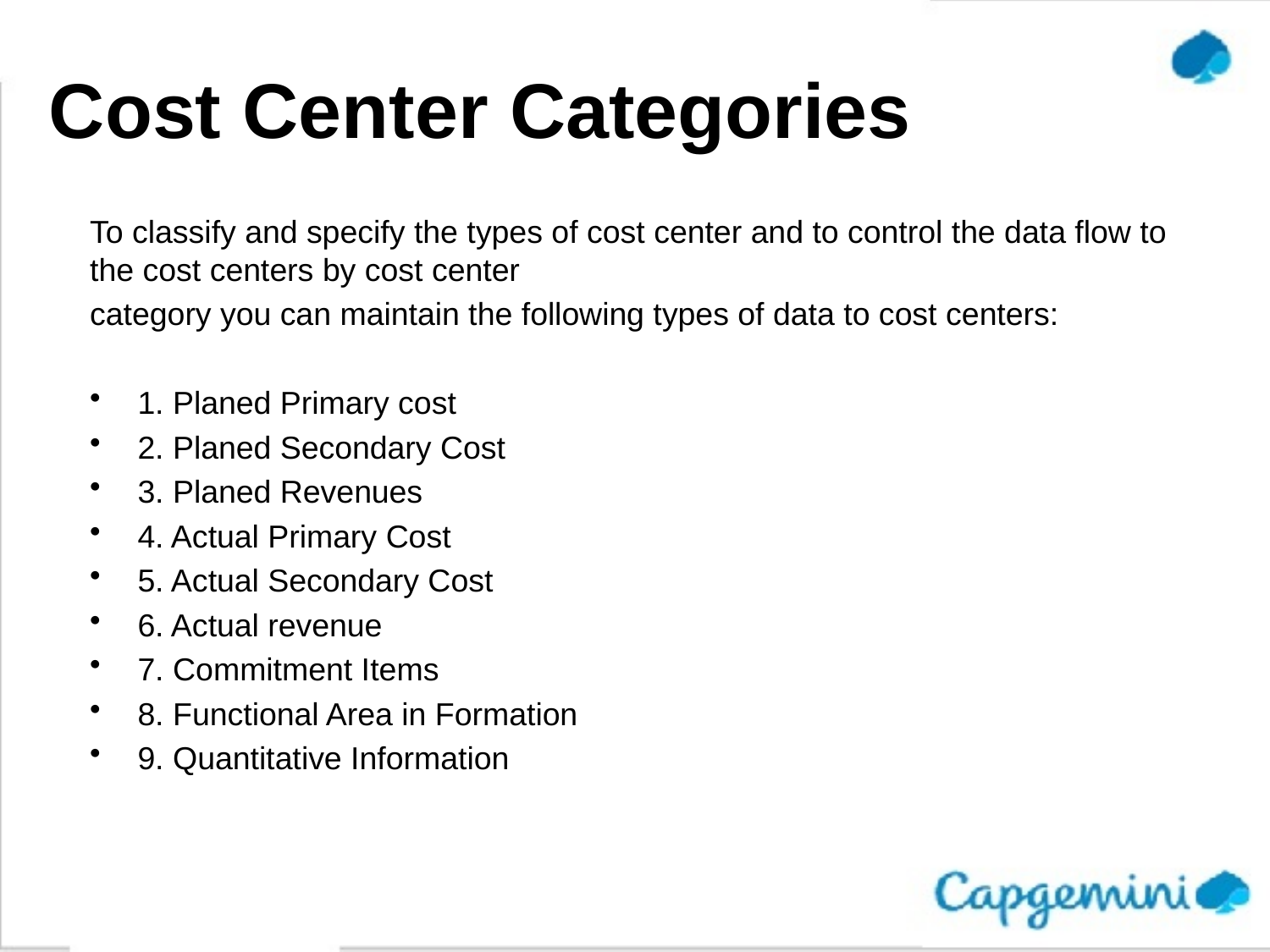

# Cost Center Categories
To classify and specify the types of cost center and to control the data flow to the cost centers by cost center
category you can maintain the following types of data to cost centers:

1. Planed Primary cost
2. Planed Secondary Cost
3. Planed Revenues
4. Actual Primary Cost
5. Actual Secondary Cost
6. Actual revenue
7. Commitment Items
8. Functional Area in Formation
9. Quantitative Information